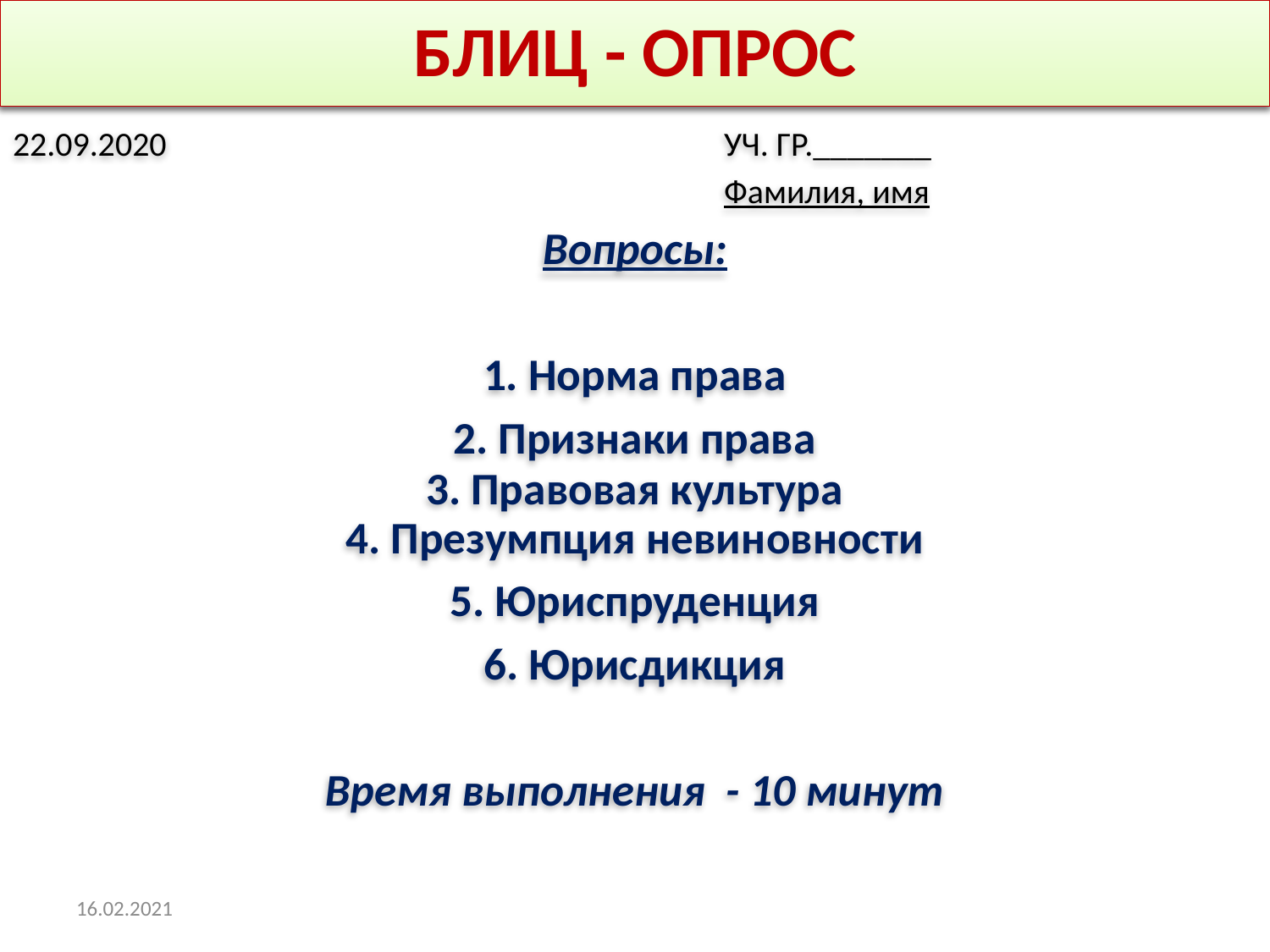

БЛИЦ - ОПРОС
# БЛИЦ - ОПРОС
22.09.2020						УЧ. ГР._______
							Фамилия, имя
Вопросы:

1. Норма права
2. Признаки права
3. Правовая культура
4. Презумпция невиновности
5. Юриспруденция
6. Юрисдикция

Время выполнения  - 10 минут

16.02.2021